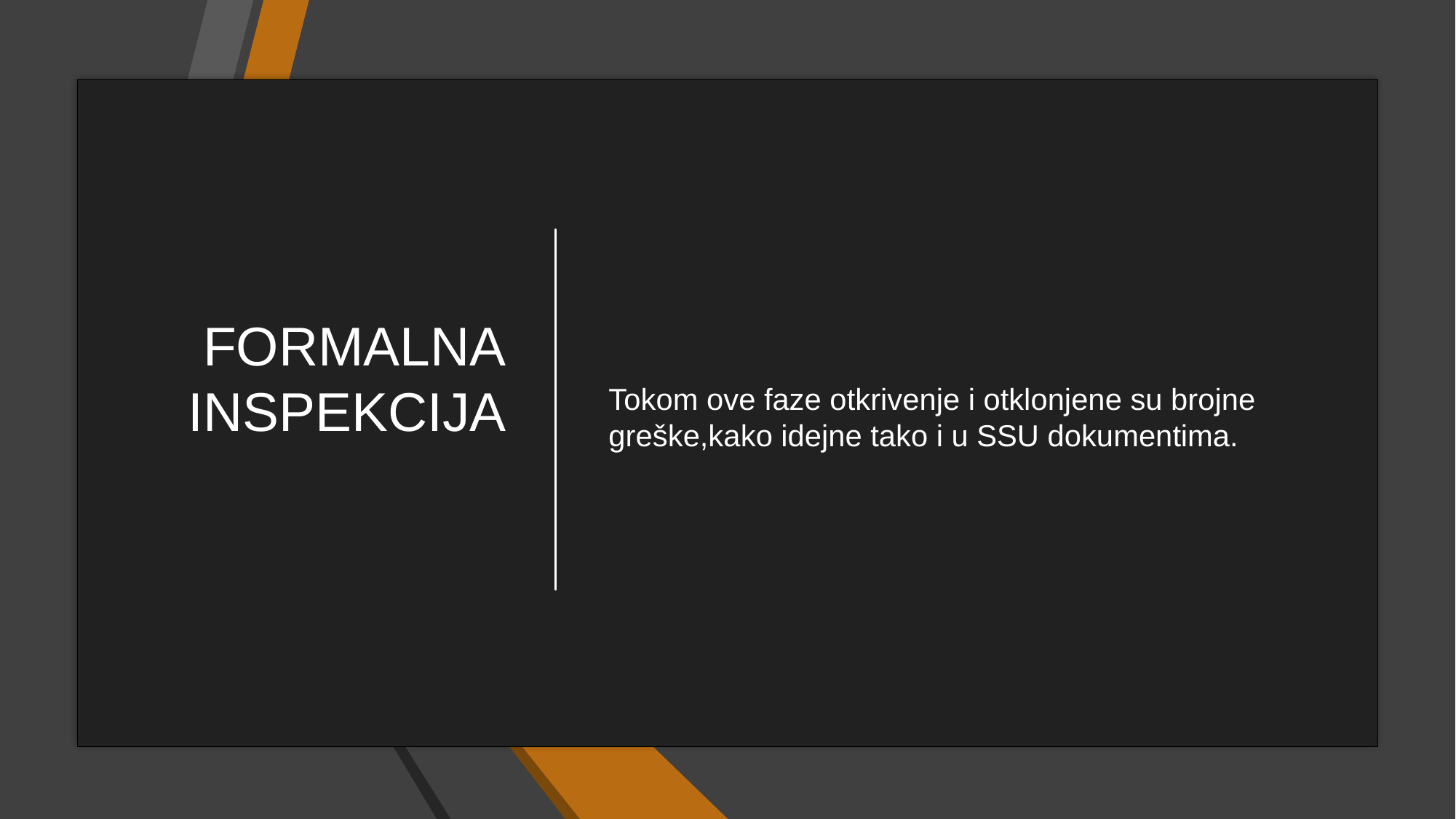

# FORMALNA INSPEKCIJA
Tokom ove faze otkrivenje i otklonjene su brojne greške,kako idejne tako i u SSU dokumentima.